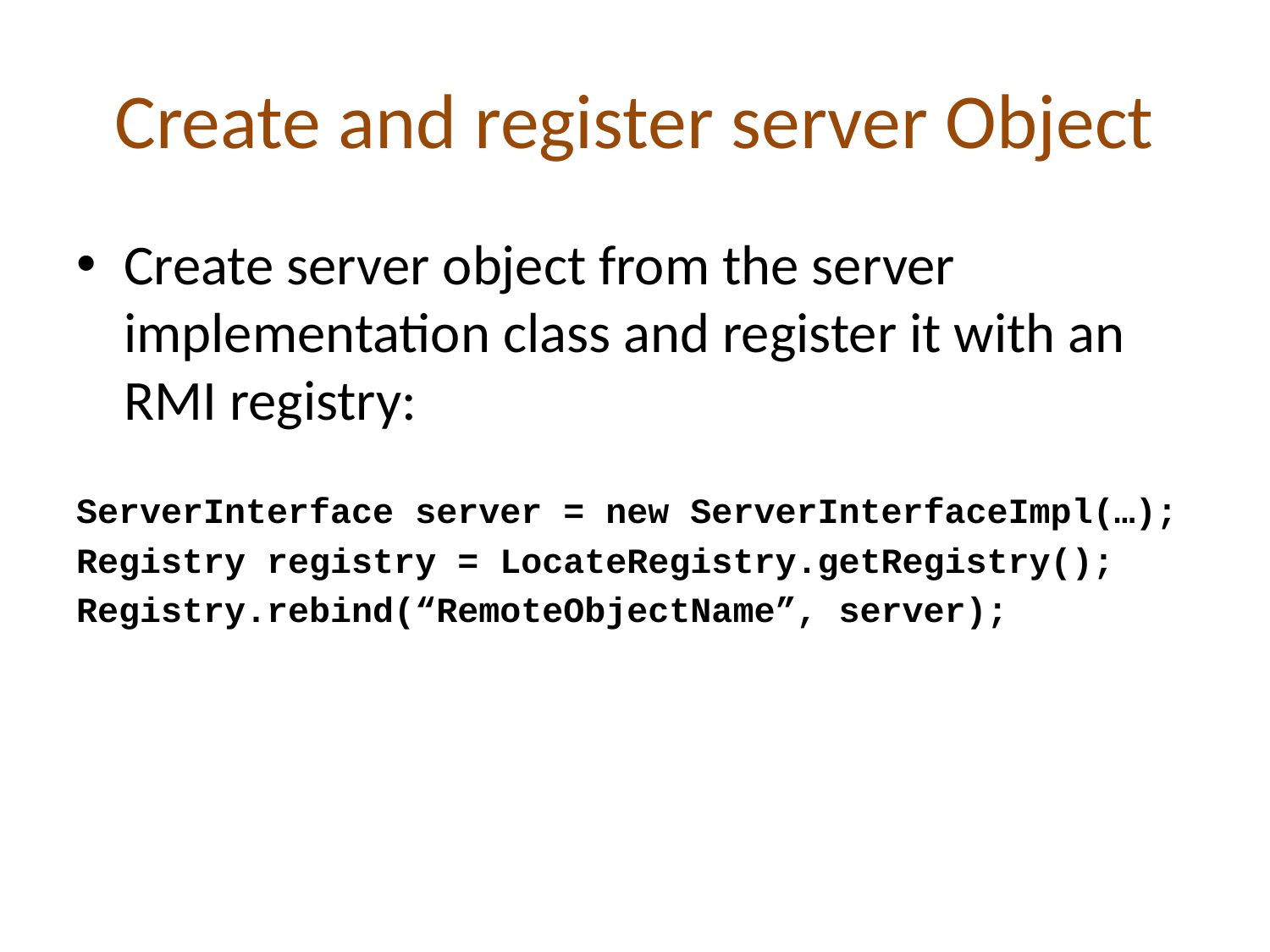

# Create and register server Object
Create server object from the server implementation class and register it with an RMI registry:

ServerInterface server = new ServerInterfaceImpl(…);
Registry registry = LocateRegistry.getRegistry();
Registry.rebind(“RemoteObjectName”, server);